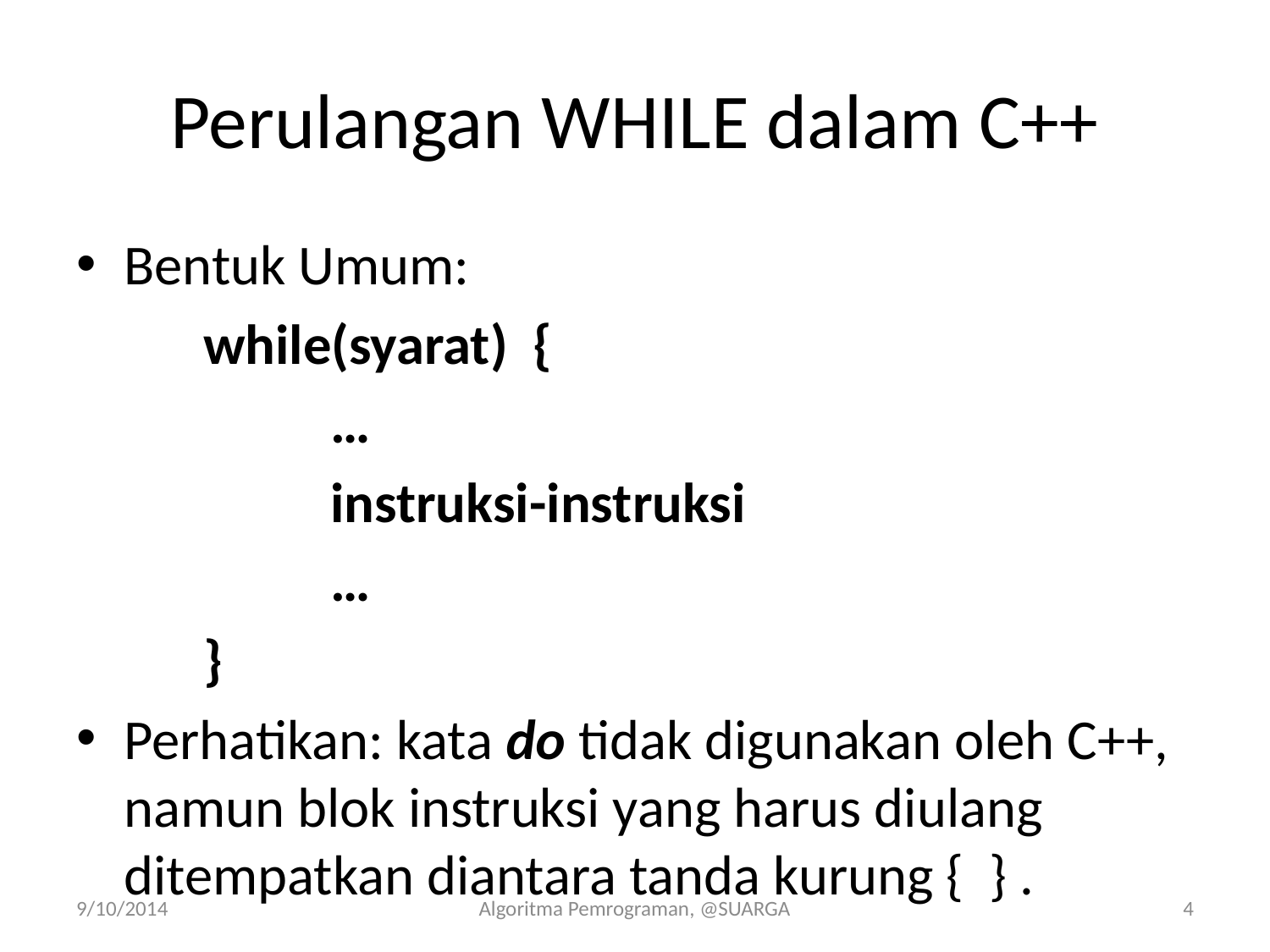

# Perulangan WHILE dalam C++
Bentuk Umum:
	while(syarat)  {
		…
		instruksi-instruksi
		…
	}
Perhatikan: kata do tidak digunakan oleh C++, namun blok instruksi yang harus diulang ditempatkan diantara tanda kurung {  } .
9/10/2014
Algoritma Pemrograman, @SUARGA
4